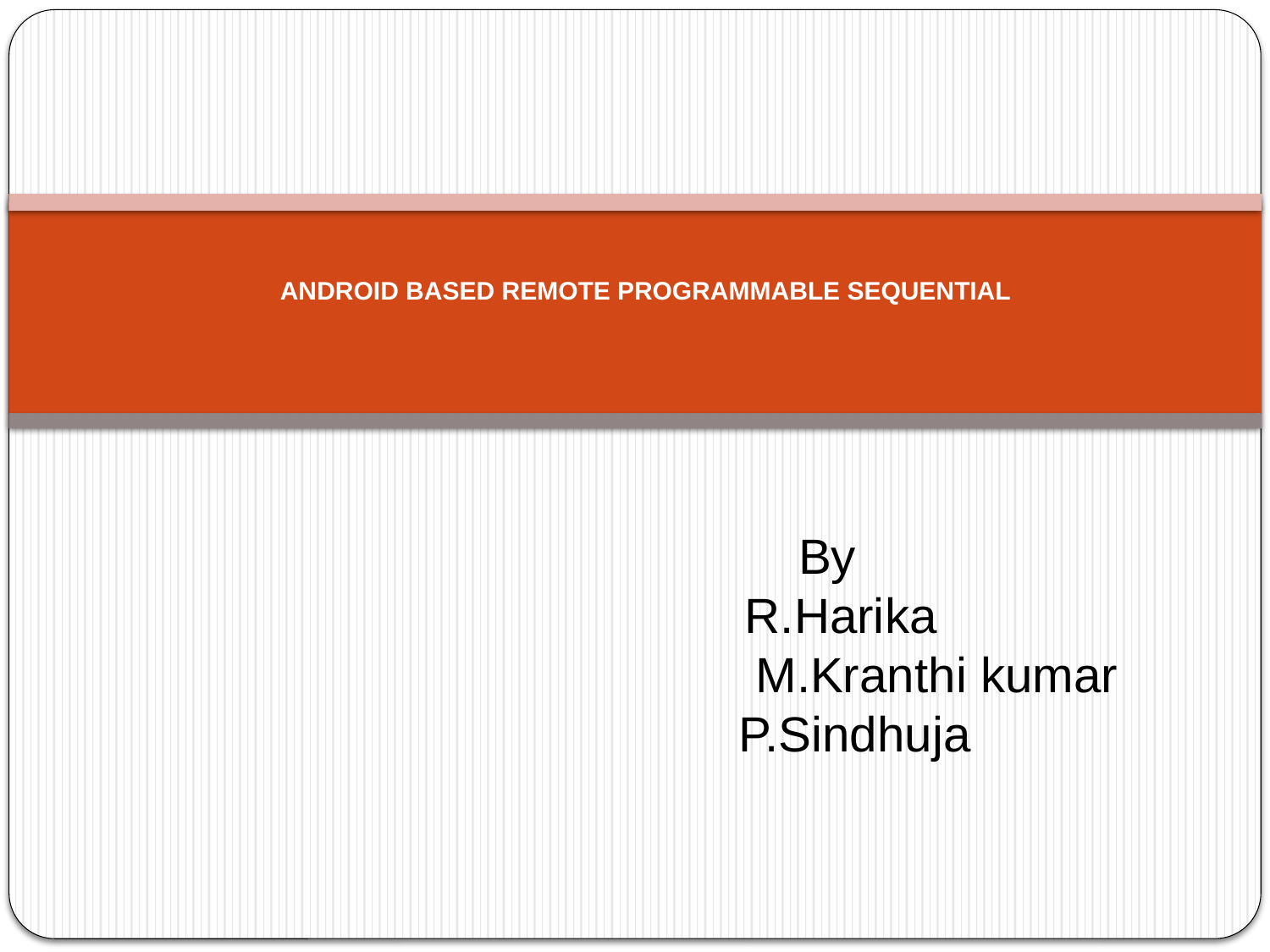

# ANDROID BASED REMOTE PROGRAMMABLE SEQUENTIAL
By
  R.Harika
                M.Kranthi kumar
    P.Sindhuja